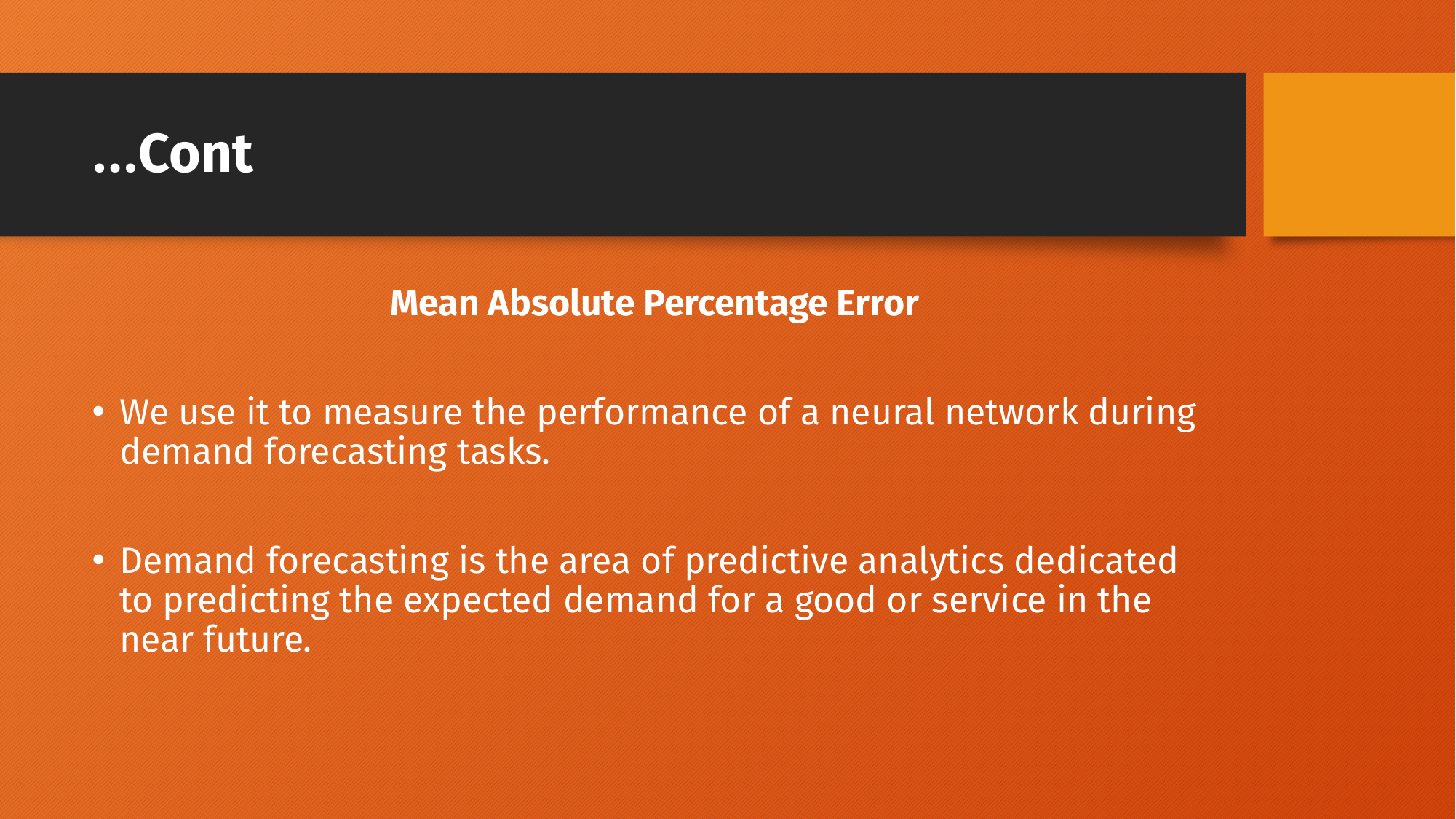

# Cont…
Mean Absolute Percentage Error

We use it to measure the performance of a neural network during demand forecasting tasks.

Demand forecasting is the area of predictive analytics dedicated to predicting the expected demand for a good or service in the near future.